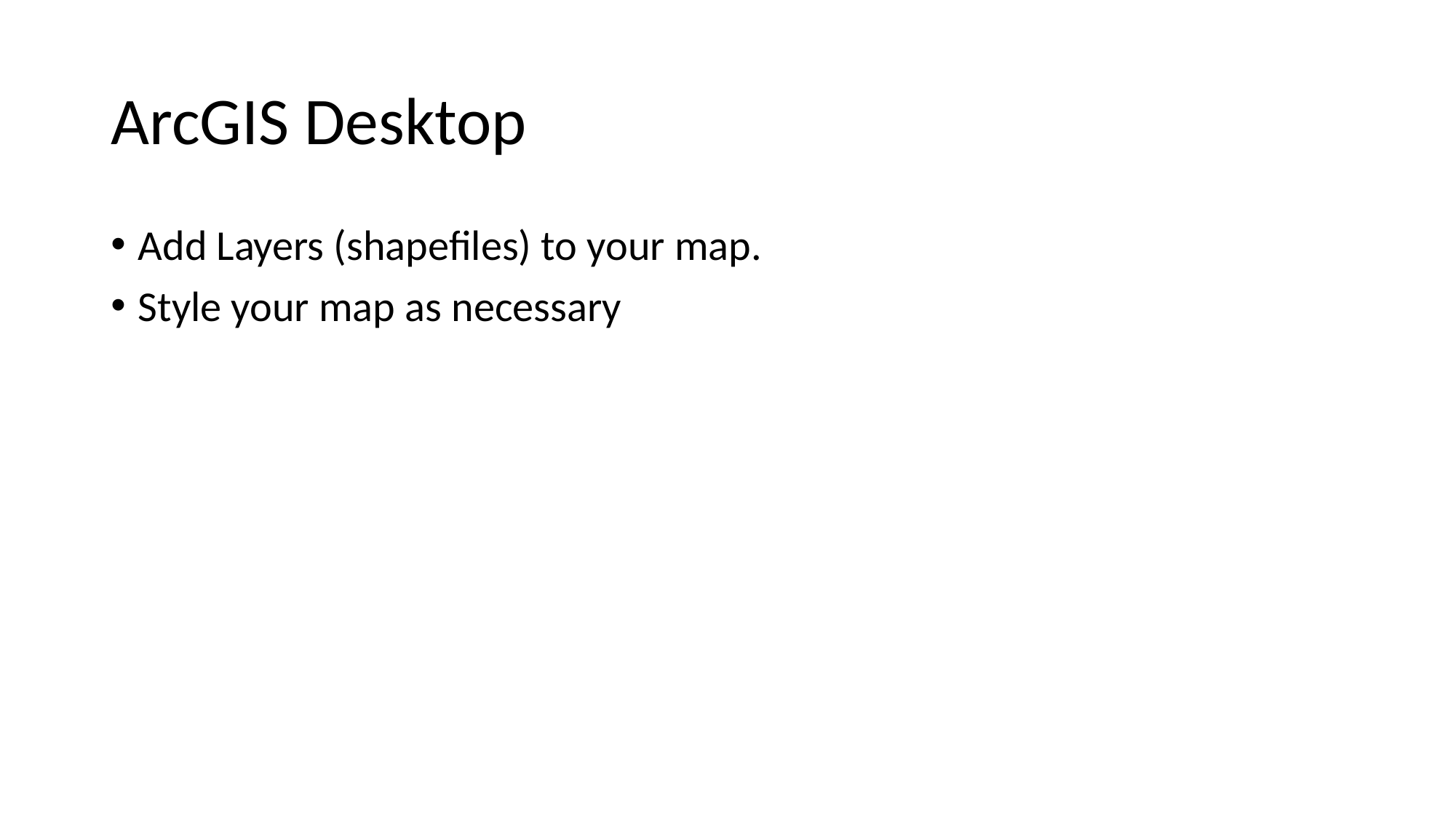

# ArcGIS Desktop
Add Layers (shapefiles) to your map.
Style your map as necessary